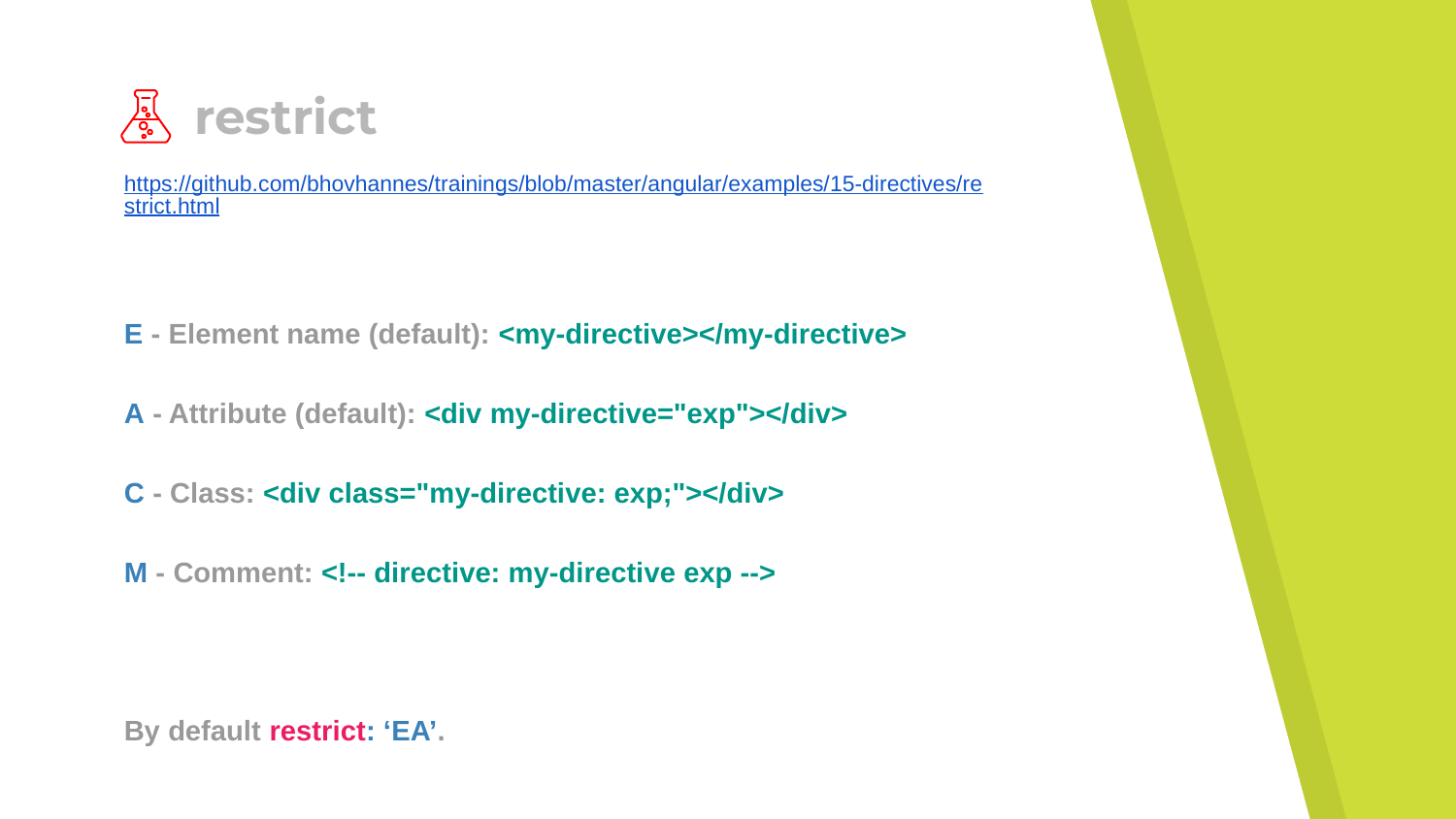

# restrict
https://github.com/bhovhannes/trainings/blob/master/angular/examples/15-directives/restrict.html
E - Element name (default): <my-directive></my-directive>
A - Attribute (default): <div my-directive="exp"></div>
C - Class: <div class="my-directive: exp;"></div>
M - Comment: <!-- directive: my-directive exp -->

By default restrict: ‘EA’.